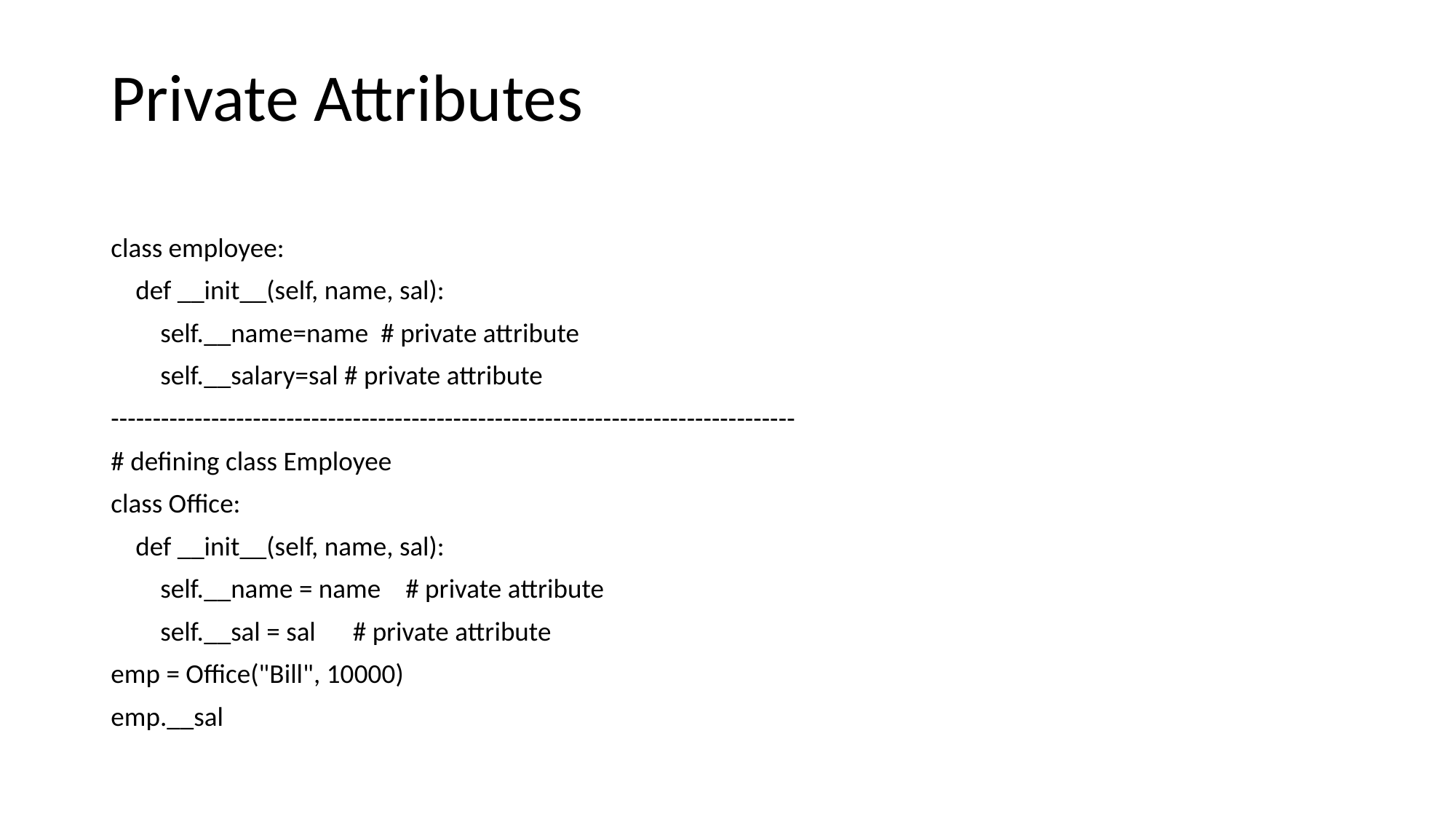

# Private Attributes

class employee:
    def __init__(self, name, sal):
        self.__name=name  # private attribute
        self.__salary=sal # private attribute
----------------------------------------------------------------------------------
# defining class Employee
class Office:
    def __init__(self, name, sal):
        self.__name = name    # private attribute
        self.__sal = sal      # private attribute
emp = Office("Bill", 10000)
emp.__sal